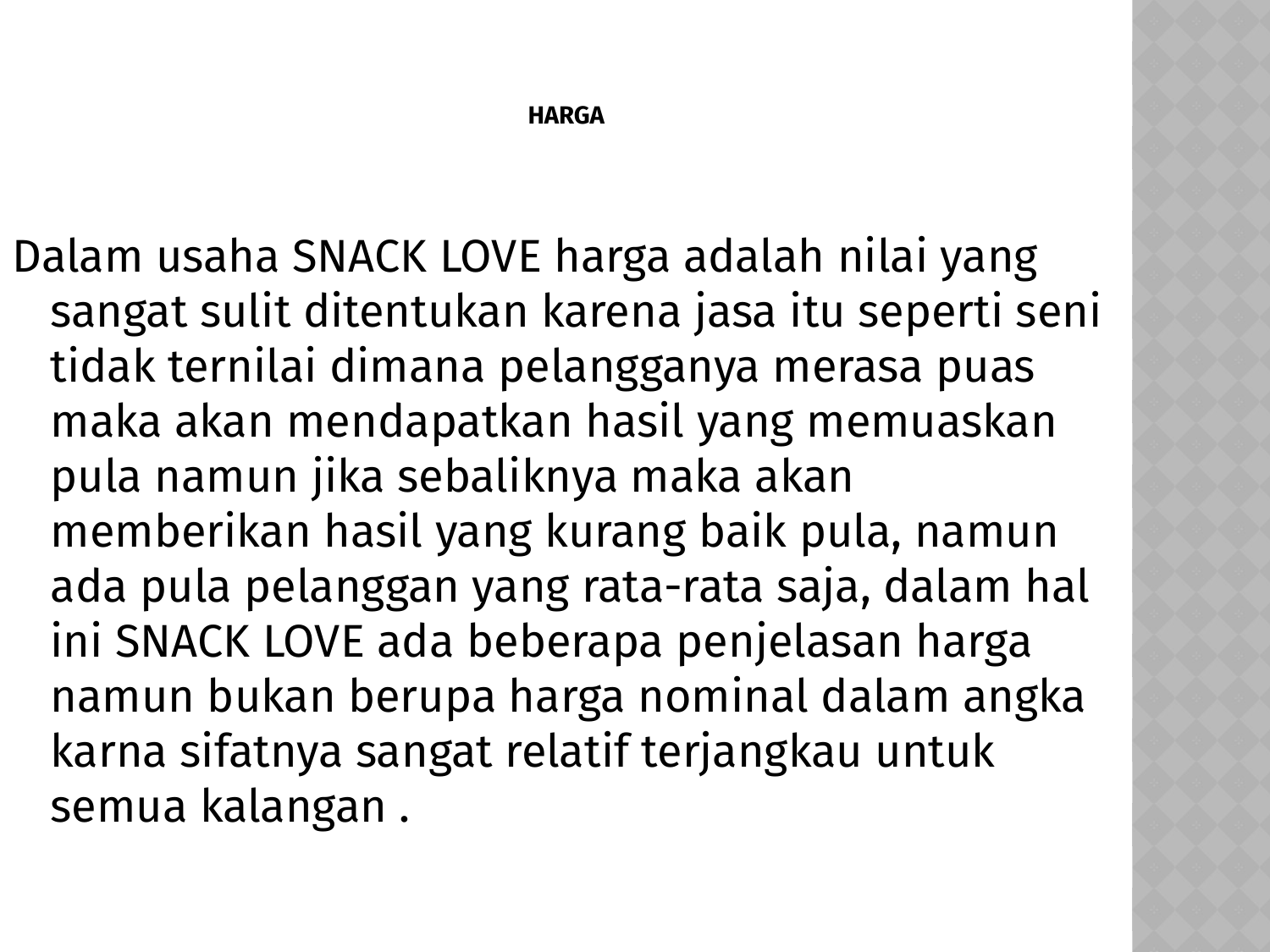

Dalam usaha SNACK LOVE harga adalah nilai yang sangat sulit ditentukan karena jasa itu seperti seni tidak ternilai dimana pelangganya merasa puas maka akan mendapatkan hasil yang memuaskan pula namun jika sebaliknya maka akan memberikan hasil yang kurang baik pula, namun ada pula pelanggan yang rata-rata saja, dalam hal ini SNACK LOVE ada beberapa penjelasan harga namun bukan berupa harga nominal dalam angka karna sifatnya sangat relatif terjangkau untuk semua kalangan .

# harga